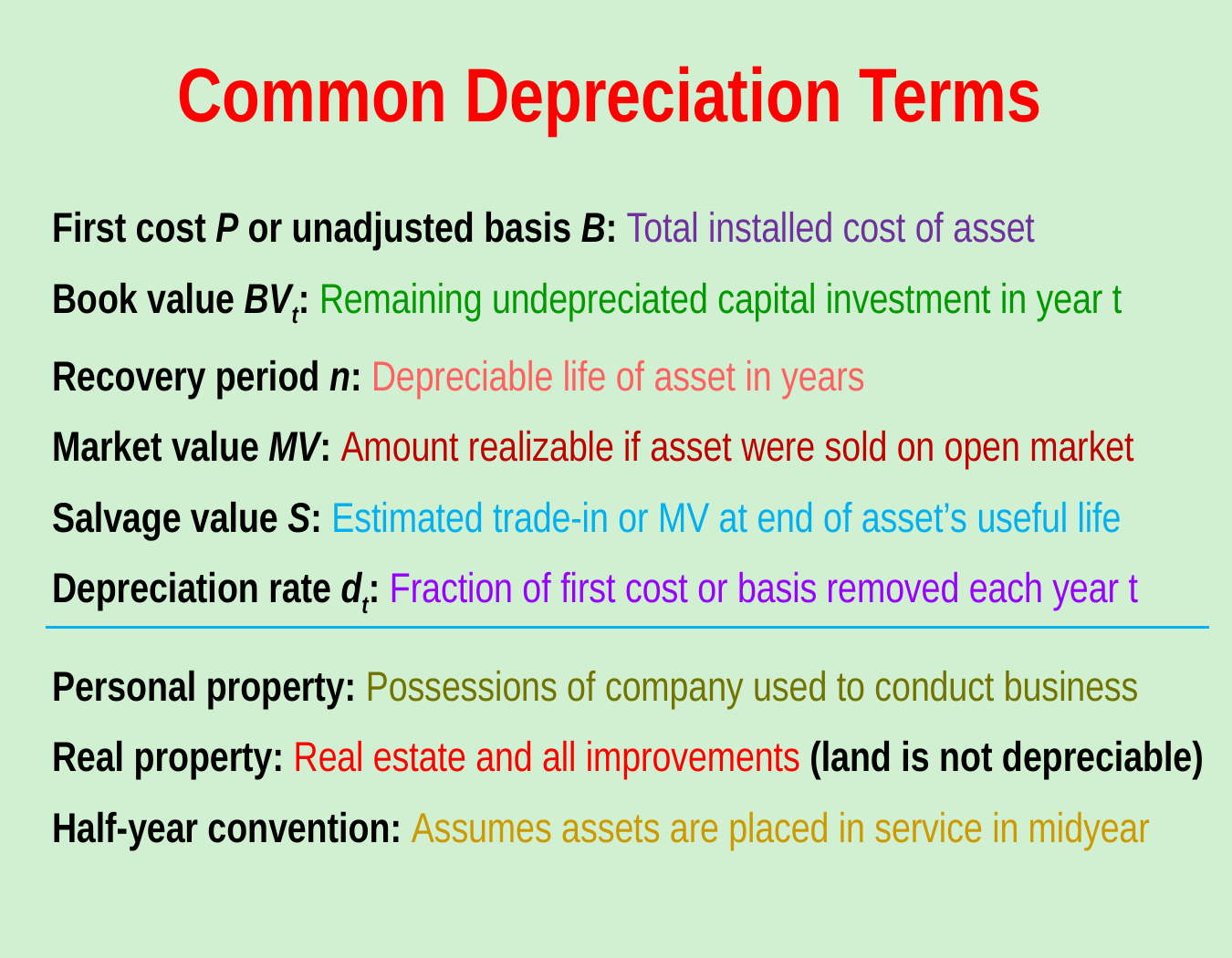

Common Depreciation Terms
First cost P or unadjusted basis B: Total installed cost of asset

Book value BVt: Remaining undepreciated capital investment in year t

Recovery period n: Depreciable life of asset in years

Market value MV: Amount realizable if asset were sold on open market

Salvage value S: Estimated trade-in or MV at end of asset’s useful life

Depreciation rate dt: Fraction of first cost or basis removed each year t

Personal property: Possessions of company used to conduct business

Real property: Real estate and all improvements (land is not depreciable)

Half-year convention: Assumes assets are placed in service in midyear